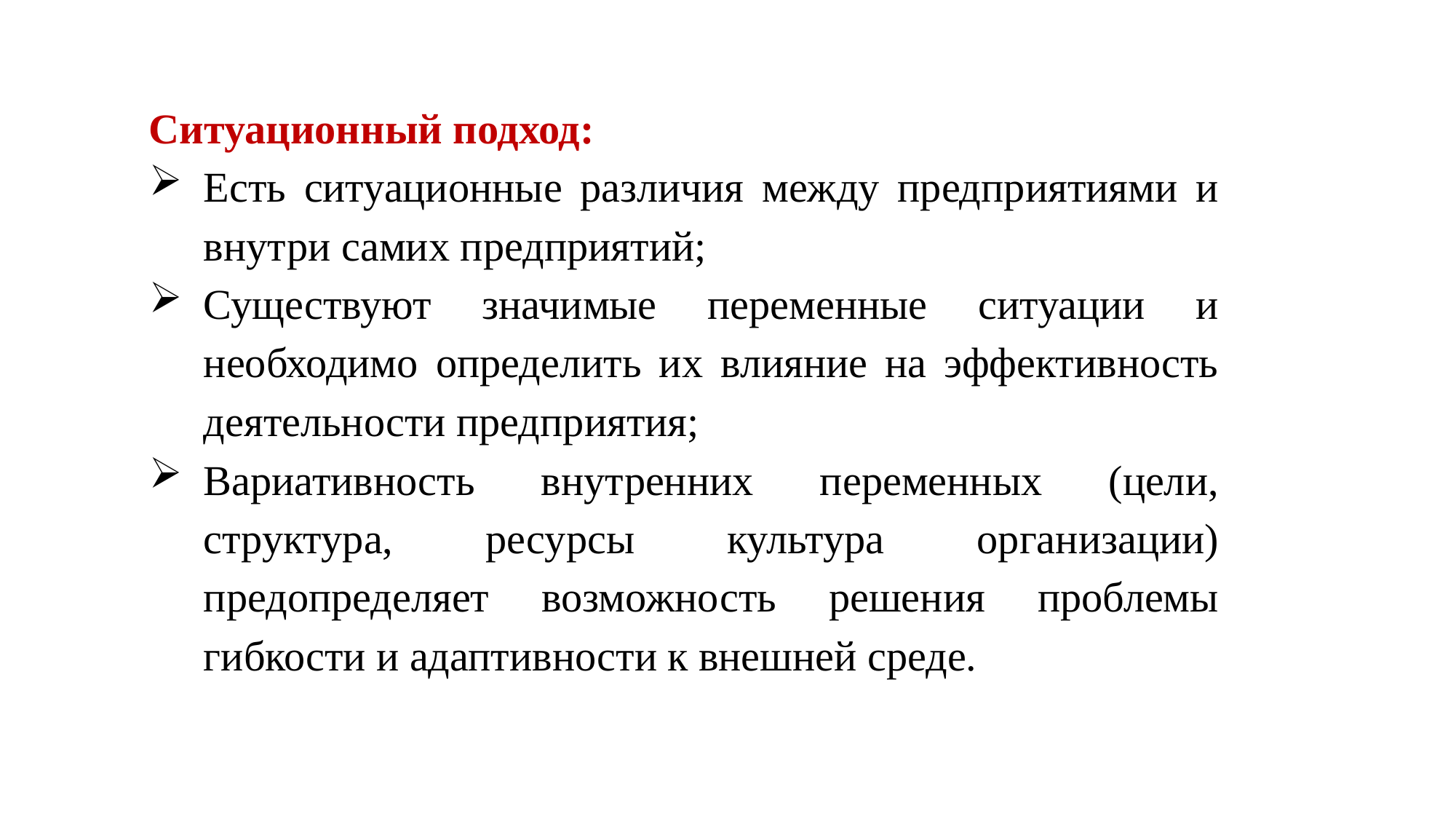

Ситуационный подход:
Есть ситуационные различия между предприятиями и внутри самих предприятий;
Существуют значимые переменные ситуации и необходимо определить их влияние на эффективность деятельности предприятия;
Вариативность внутренних переменных (цели, структура, ресурсы культура организации) предопределяет возможность решения проблемы гибкости и адаптивности к внешней среде.